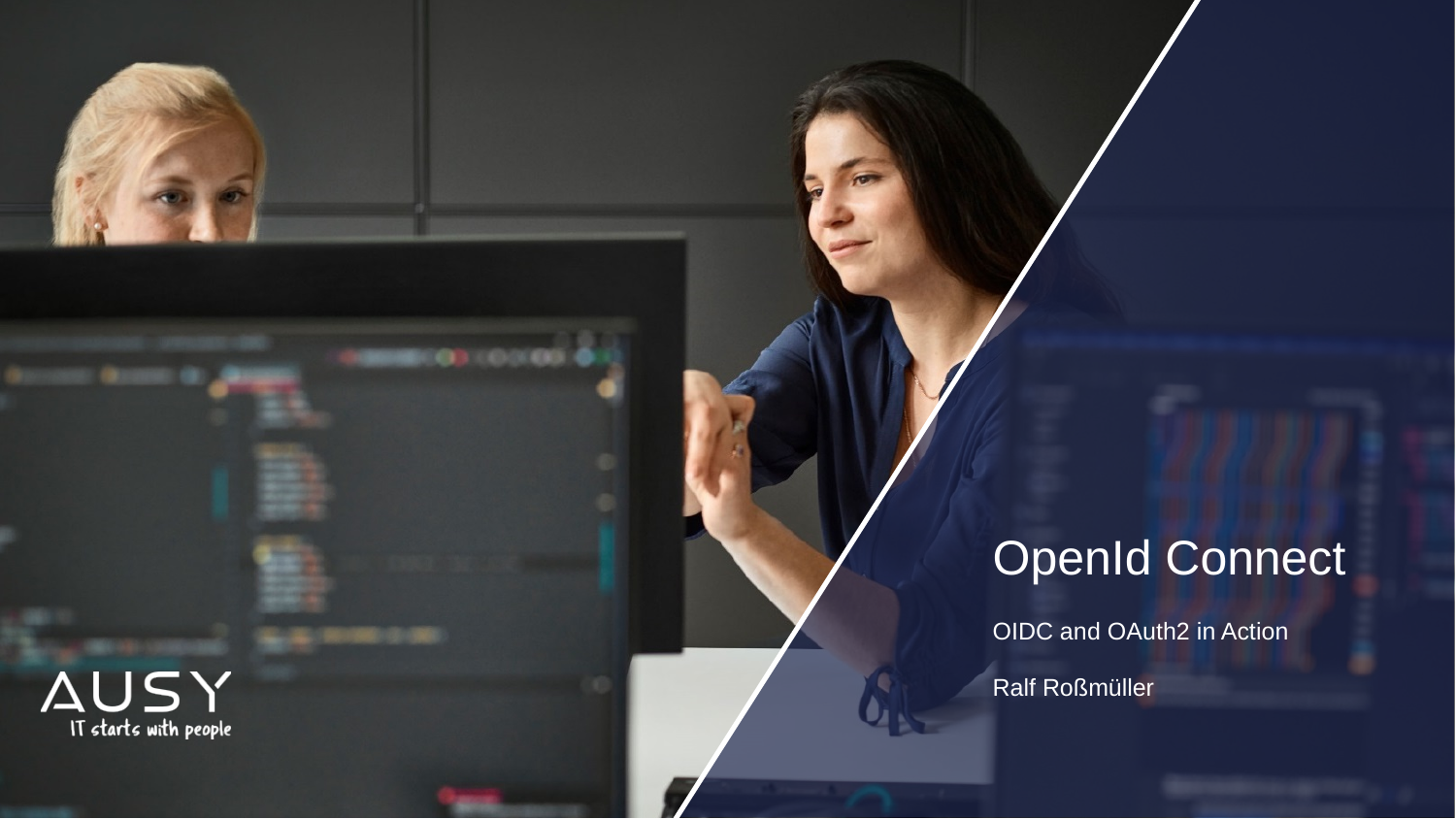

OpenId Connect
OIDC and OAuth2 in Action
Ralf Roßmüller